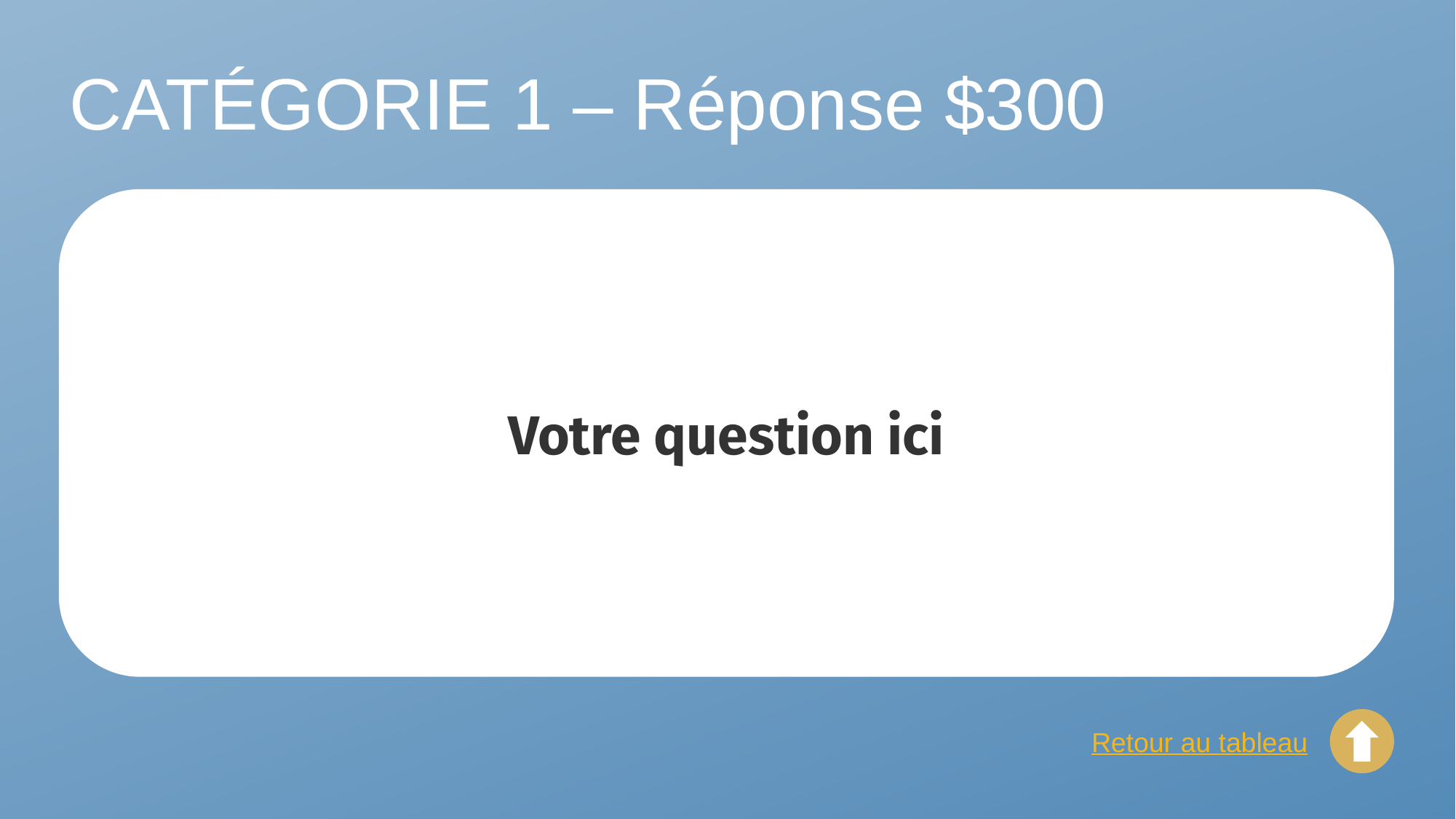

# CATÉGORIE 1 – Réponse $300
Votre question ici

Retour au tableau